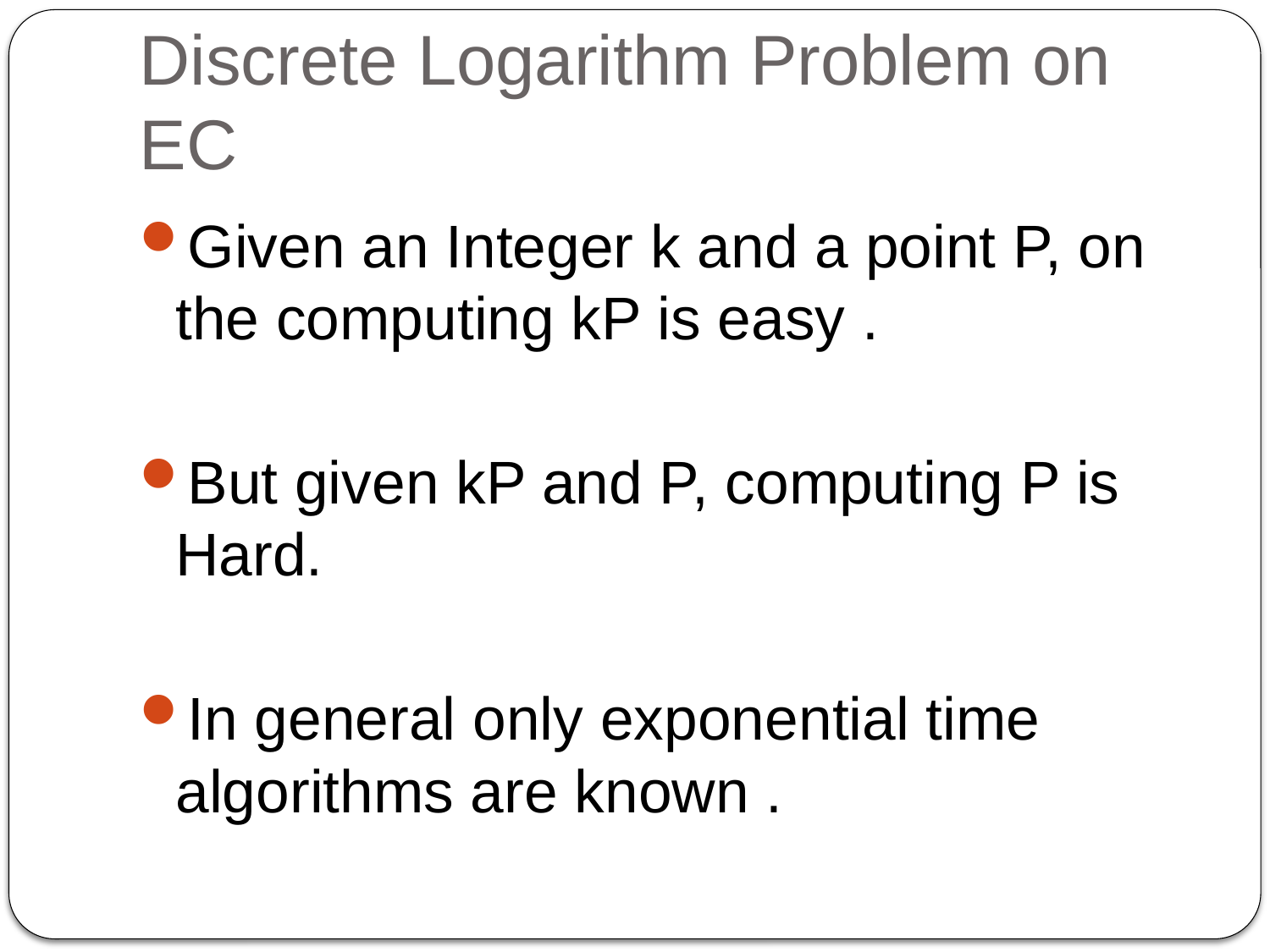

# Discrete Logarithm Problem on EC
Given an Integer k and a point P, on the computing kP is easy .

But given kP and P, computing P is Hard.

In general only exponential time algorithms are known .